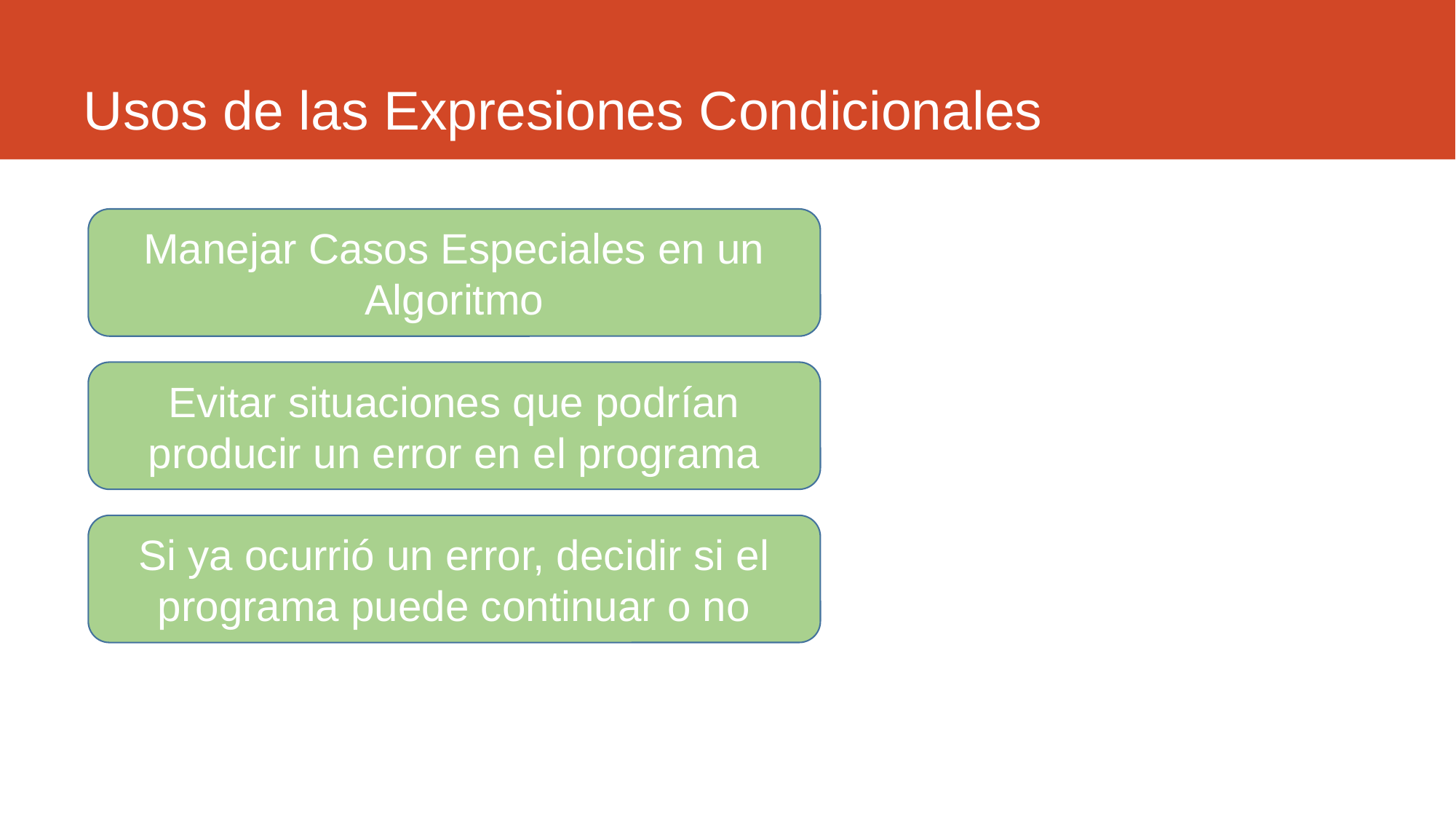

# Usos de las Expresiones Condicionales
Manejar Casos Especiales en un Algoritmo
Evitar situaciones que podrían producir un error en el programa
Si ya ocurrió un error, decidir si el programa puede continuar o no